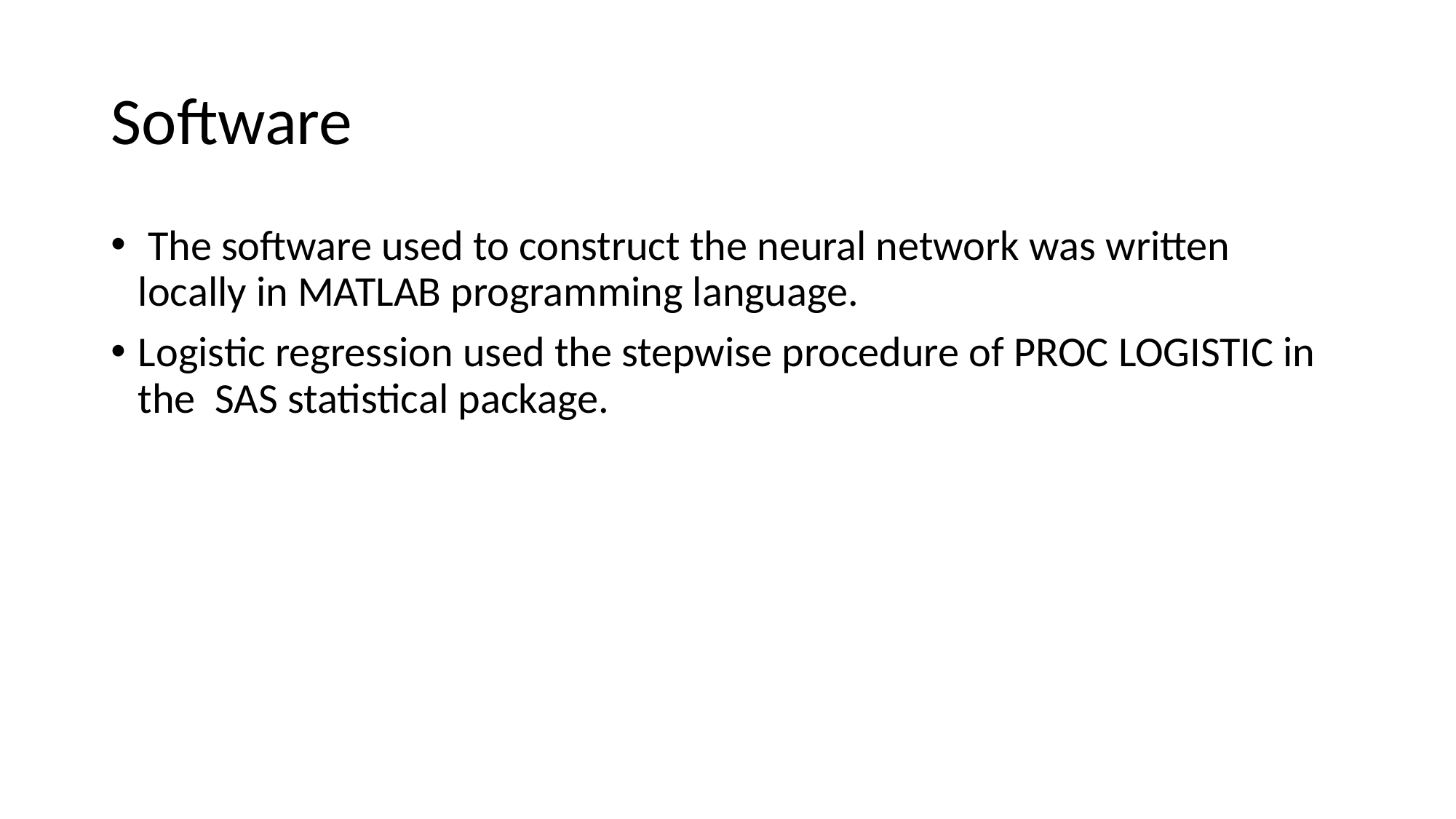

# Software
 The software used to construct the neural network was written locally in MATLAB programming language.
Logistic regression used the stepwise procedure of PROC LOGISTIC in the  SAS statistical package.